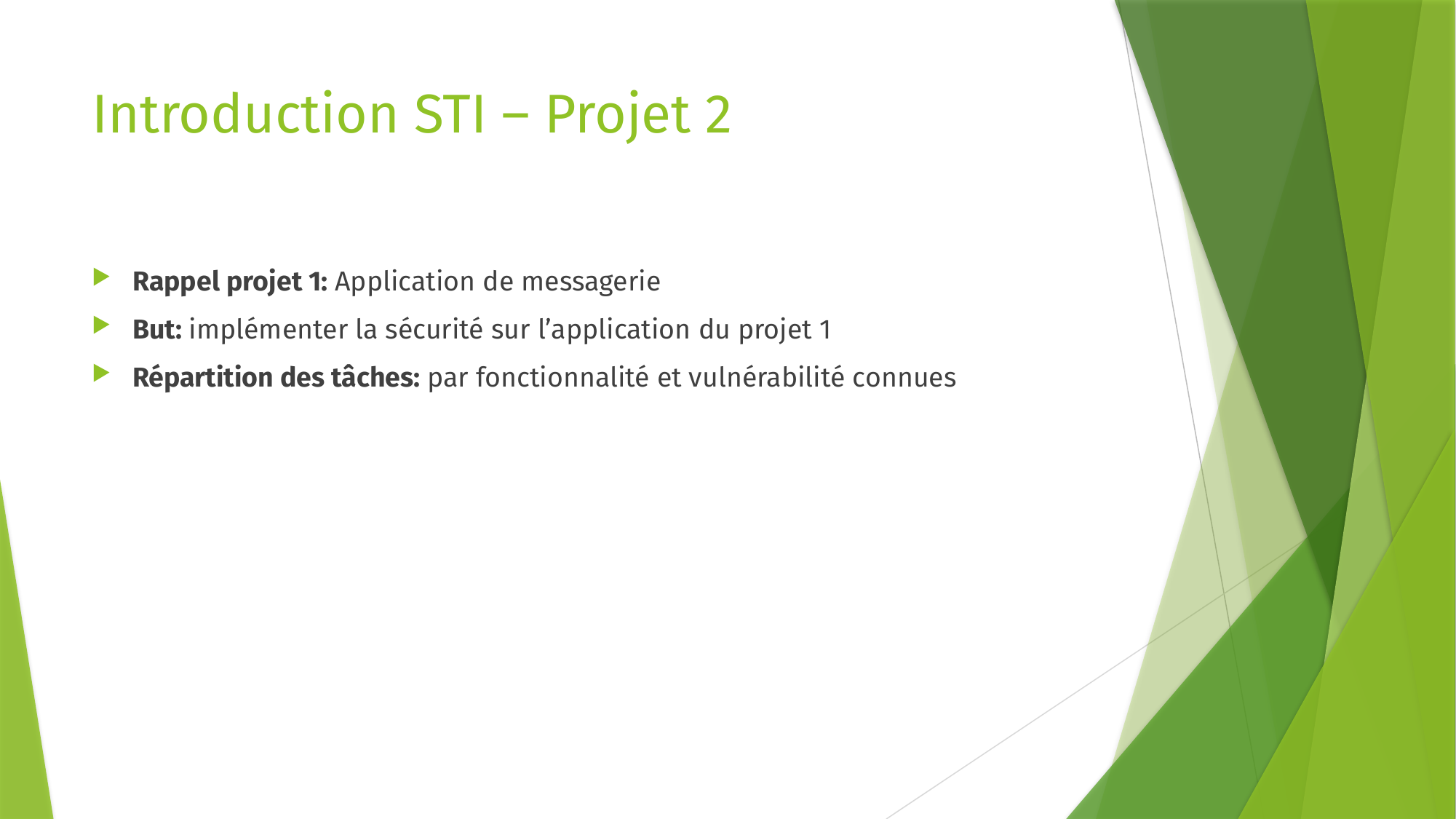

# Introduction STI – Projet 2
Rappel projet 1: Application de messagerie
But: implémenter la sécurité sur l’application du projet 1
Répartition des tâches: par fonctionnalité et vulnérabilité connues